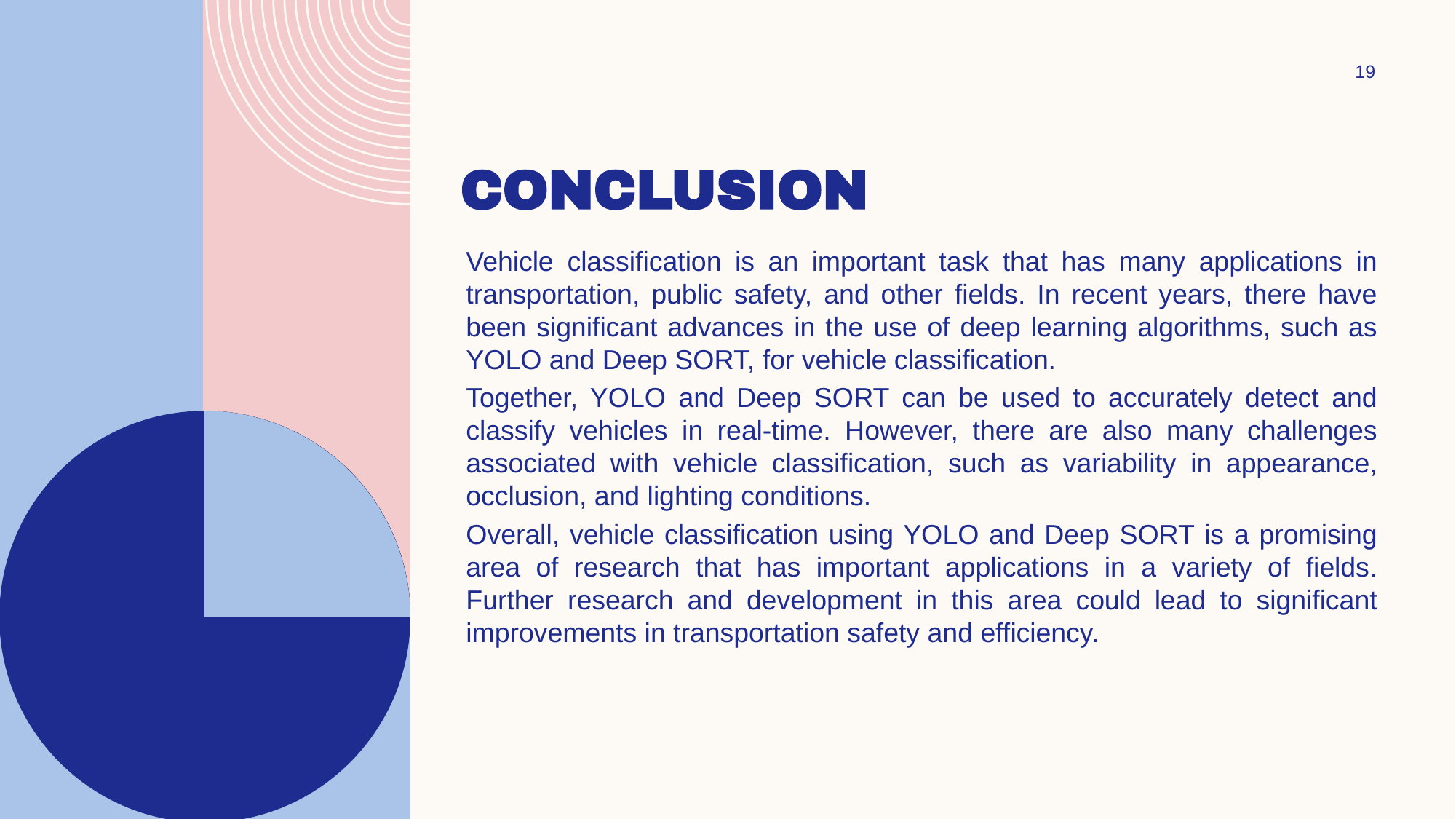

19
# Conclusion
Vehicle classification is an important task that has many applications in transportation, public safety, and other fields. In recent years, there have been significant advances in the use of deep learning algorithms, such as YOLO and Deep SORT, for vehicle classification.
Together, YOLO and Deep SORT can be used to accurately detect and classify vehicles in real-time. However, there are also many challenges associated with vehicle classification, such as variability in appearance, occlusion, and lighting conditions.
Overall, vehicle classification using YOLO and Deep SORT is a promising area of research that has important applications in a variety of fields. Further research and development in this area could lead to significant improvements in transportation safety and efficiency.